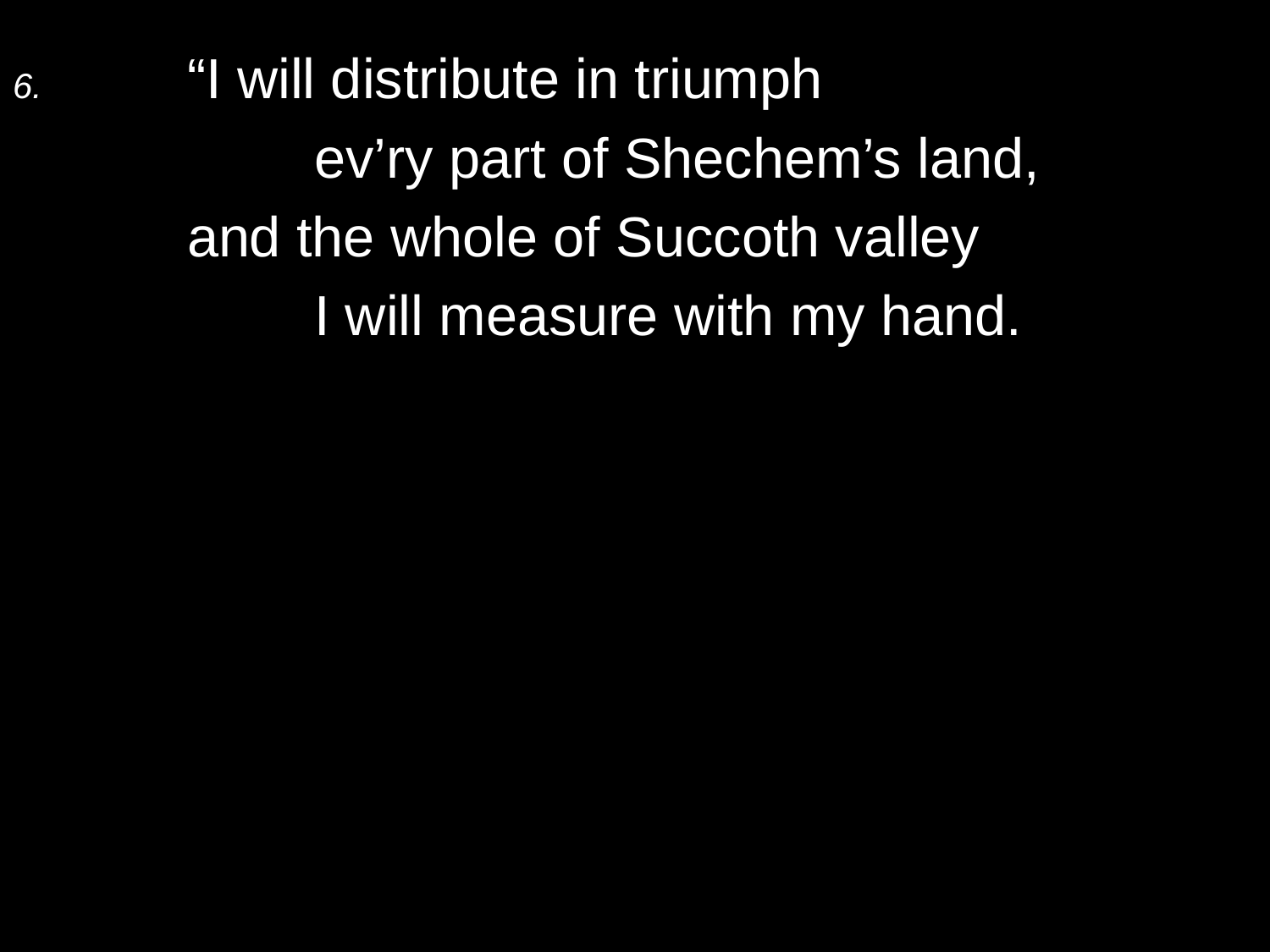

6.	“I will distribute in triumph
		ev’ry part of Shechem’s land,
	and the whole of Succoth valley
		I will measure with my hand.